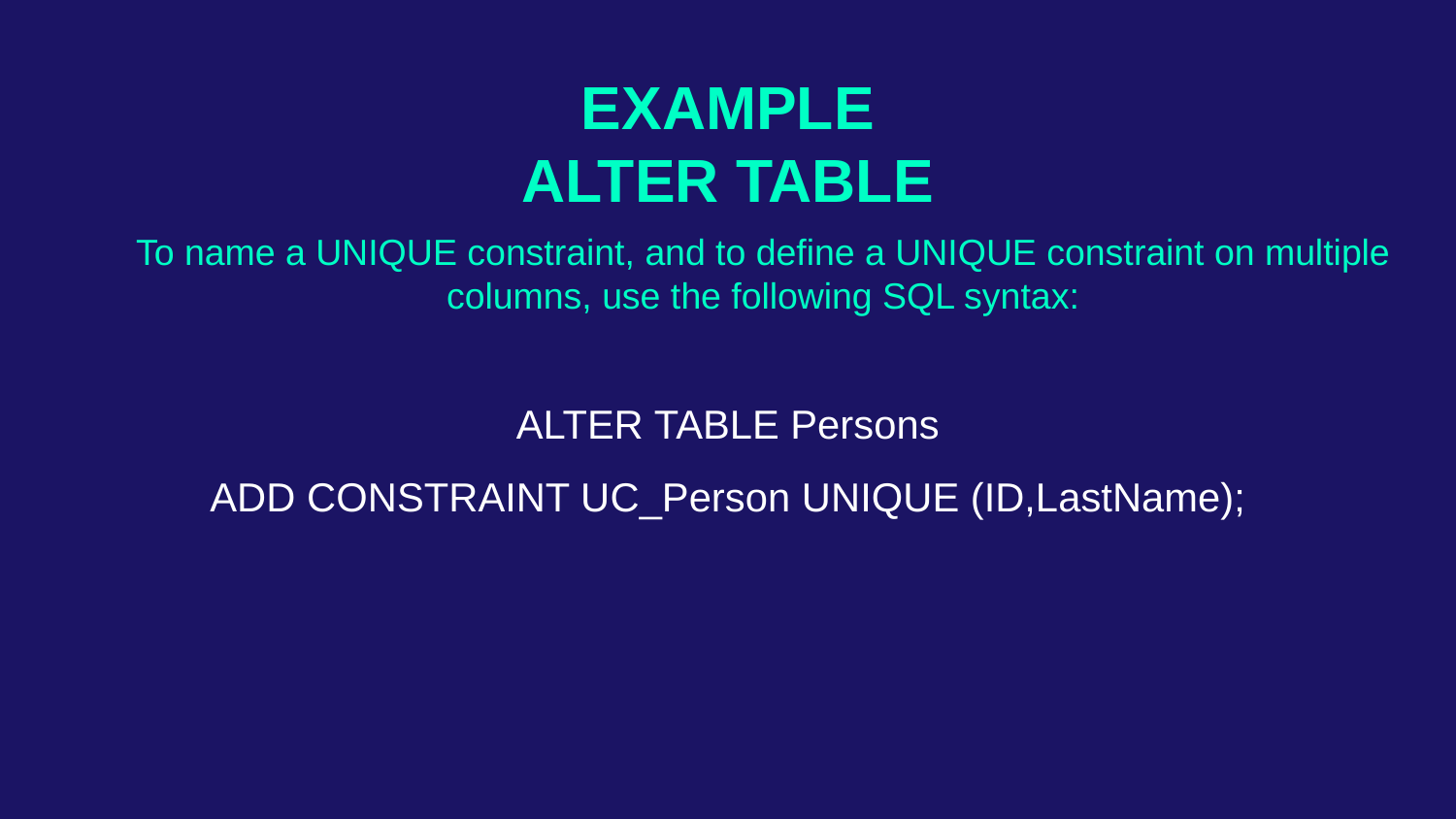

# EXAMPLE ALTER TABLE
To name a UNIQUE constraint, and to define a UNIQUE constraint on multiple columns, use the following SQL syntax:
ALTER TABLE Persons
ADD CONSTRAINT UC_Person UNIQUE (ID,LastName);